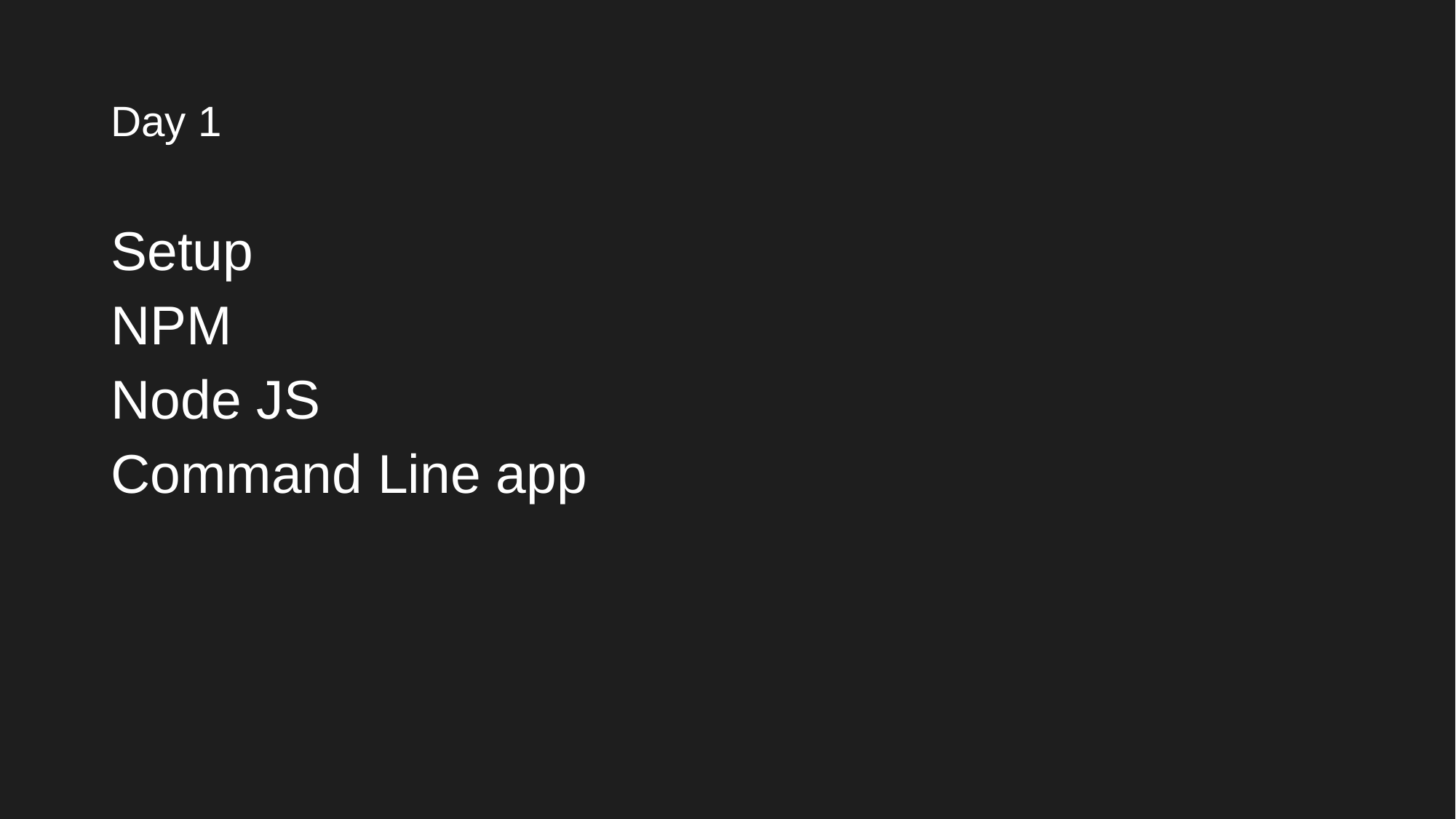

# Day 1
Setup
NPM
Node JS
Command Line app